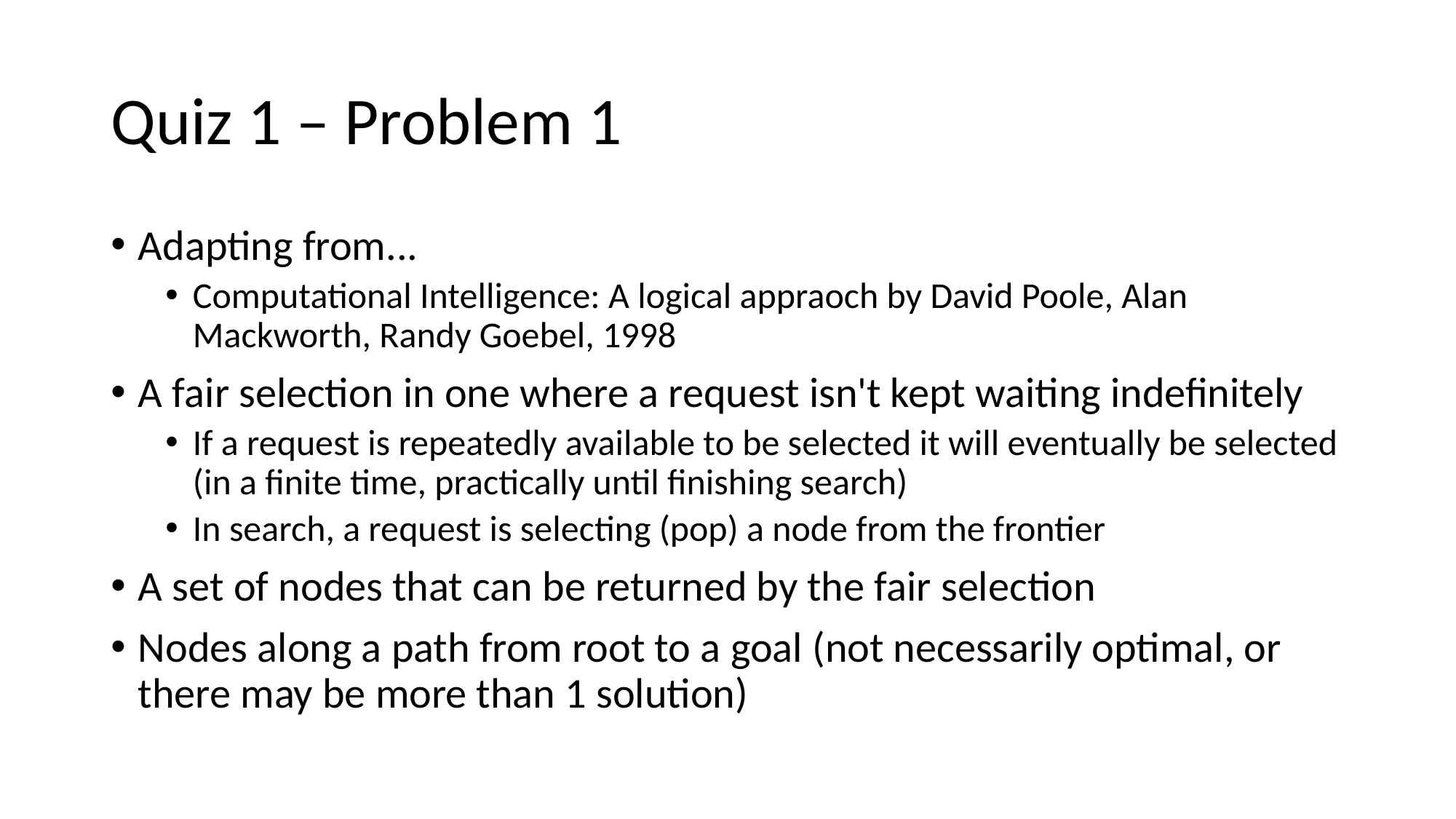

# Quiz 1 – Problem 1
Adapting from...
Computational Intelligence: A logical appraoch by David Poole, Alan Mackworth, Randy Goebel, 1998
A fair selection in one where a request isn't kept waiting indefinitely
If a request is repeatedly available to be selected it will eventually be selected (in a finite time, practically until finishing search)
In search, a request is selecting (pop) a node from the frontier
A set of nodes that can be returned by the fair selection
Nodes along a path from root to a goal (not necessarily optimal, or there may be more than 1 solution)